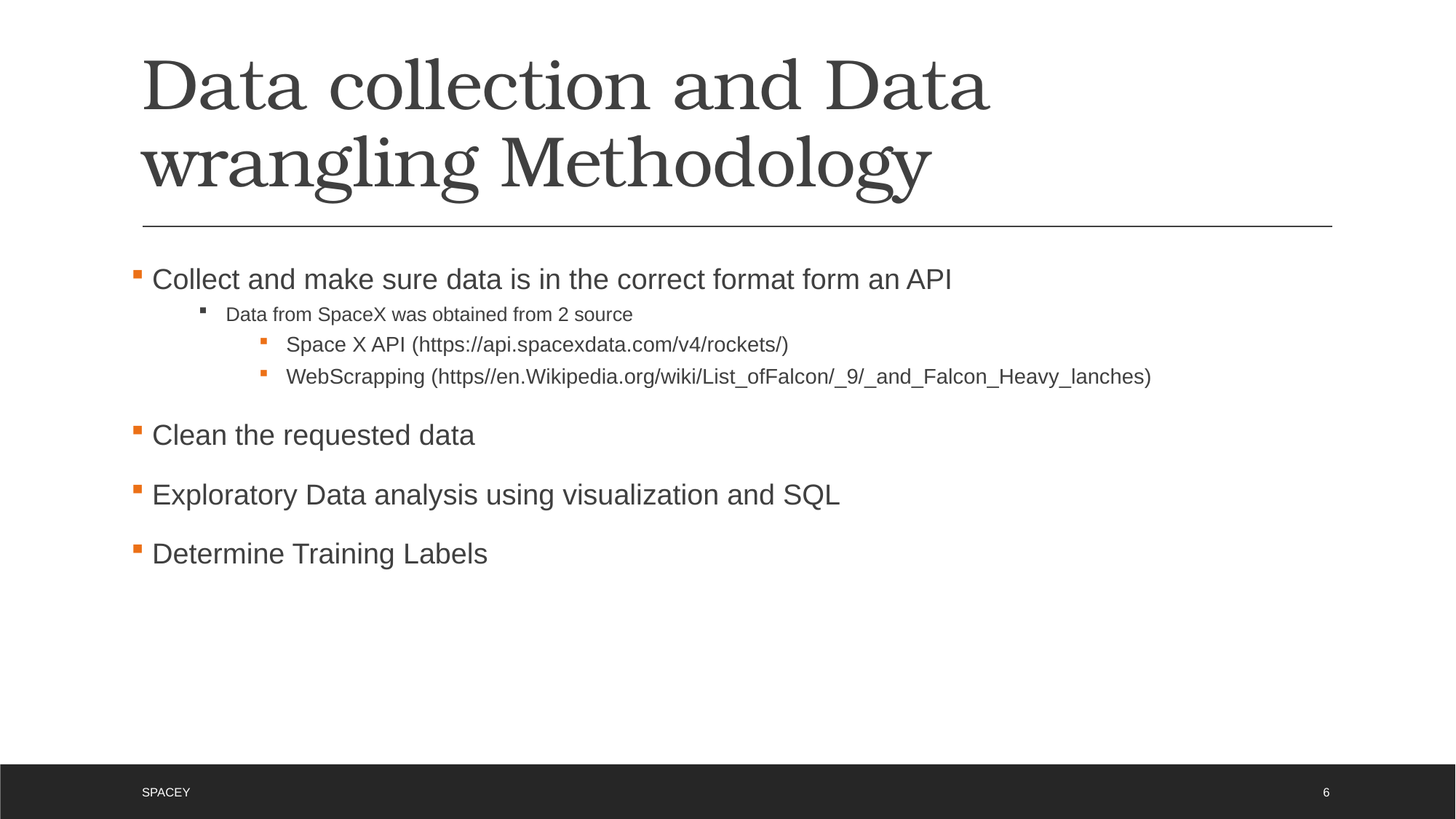

# Data collection and Data wrangling Methodology
 Collect and make sure data is in the correct format form an API
 Data from SpaceX was obtained from 2 source
Space X API (https://api.spacexdata.com/v4/rockets/)
WebScrapping (https//en.Wikipedia.org/wiki/List_ofFalcon/_9/_and_Falcon_Heavy_lanches)
 Clean the requested data
 Exploratory Data analysis using visualization and SQL
 Determine Training Labels
SpaceY
6